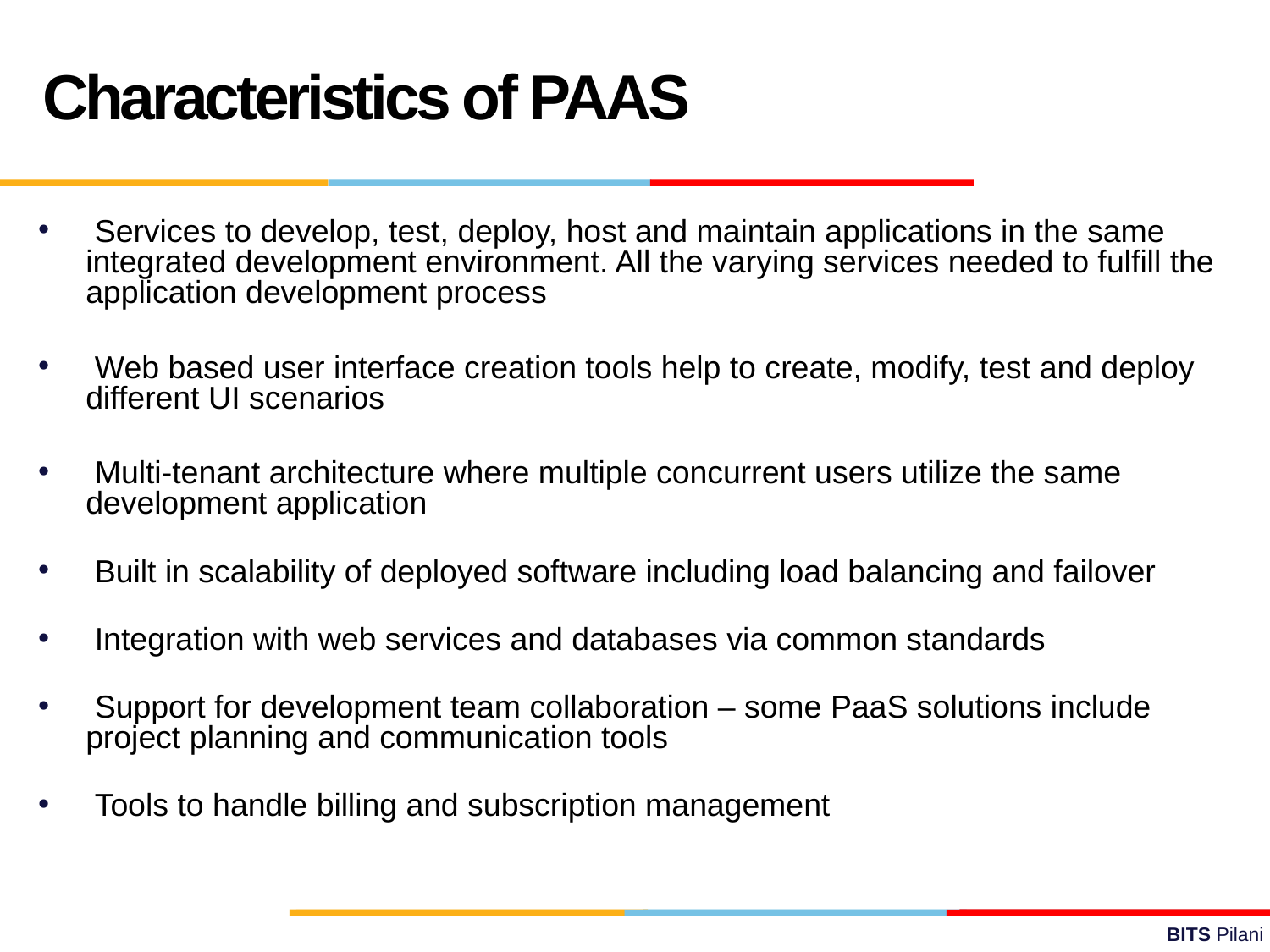

Characteristics of PAAS
 Services to develop, test, deploy, host and maintain applications in the same integrated development environment. All the varying services needed to fulfill the application development process
 Web based user interface creation tools help to create, modify, test and deploy different UI scenarios

 Multi-tenant architecture where multiple concurrent users utilize the same development application
 Built in scalability of deployed software including load balancing and failover
 Integration with web services and databases via common standards
 Support for development team collaboration – some PaaS solutions include project planning and communication tools
 Tools to handle billing and subscription management